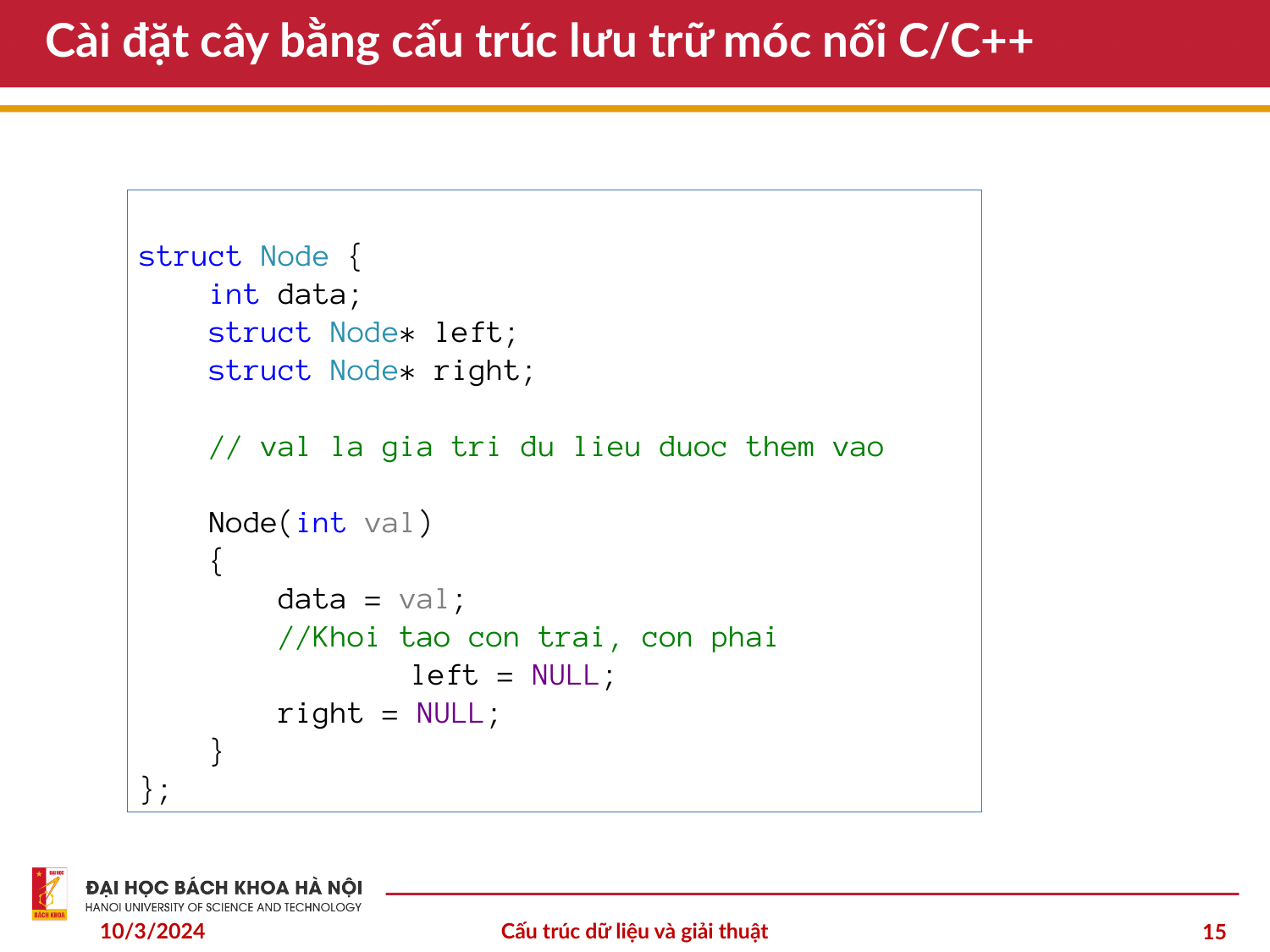

# Cài đặt cây bằng cấu trúc lưu trữ móc nối C/C++

struct Node {
    int data;
    struct Node* left;
    struct Node* right;

    // val la gia tri du lieu duoc them vao

    Node(int val)
    {
        data = val;
        //Khoi tao con trai, con phai
		 left = NULL;
        right = NULL;
    }
};
10/3/2024
Cấu trúc dữ liệu và giải thuật
15